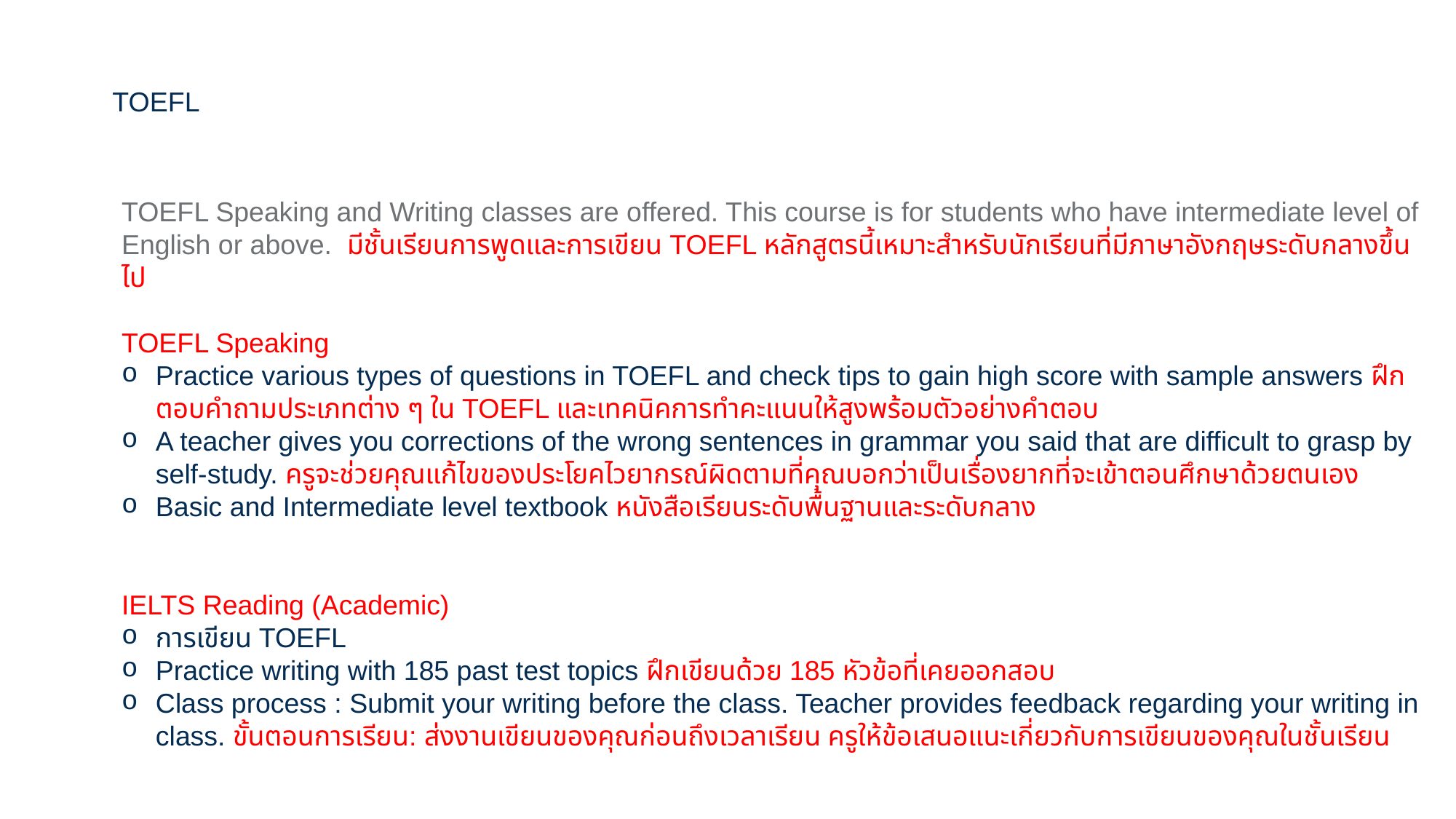

TOEFL
TOEFL Speaking and Writing classes are offered. This course is for students who have intermediate level of English or above.  มีชั้นเรียนการพูดและการเขียน TOEFL หลักสูตรนี้เหมาะสำหรับนักเรียนที่มีภาษาอังกฤษระดับกลางขึ้นไป

TOEFL Speaking
Practice various types of questions in TOEFL and check tips to gain high score with sample answers ฝึกตอบคำถามประเภทต่าง ๆ ใน TOEFL และเทคนิคการทำคะแนนให้สูงพร้อมตัวอย่างคำตอบ
A teacher gives you corrections of the wrong sentences in grammar you said that are difficult to grasp by self-study. ครูจะช่วยคุณแก้ไขของประโยคไวยากรณ์ผิดตามที่คุณบอกว่าเป็นเรื่องยากที่จะเข้าตอนศึกษาด้วยตนเอง
Basic and Intermediate level textbook หนังสือเรียนระดับพื้นฐานและระดับกลาง

IELTS Reading (Academic)
การเขียน TOEFL
Practice writing with 185 past test topics ฝึกเขียนด้วย 185 หัวข้อที่เคยออกสอบ
Class process : Submit your writing before the class. Teacher provides feedback regarding your writing in class. ขั้นตอนการเรียน: ส่งงานเขียนของคุณก่อนถึงเวลาเรียน ครูให้ข้อเสนอแนะเกี่ยวกับการเขียนของคุณในชั้นเรียน